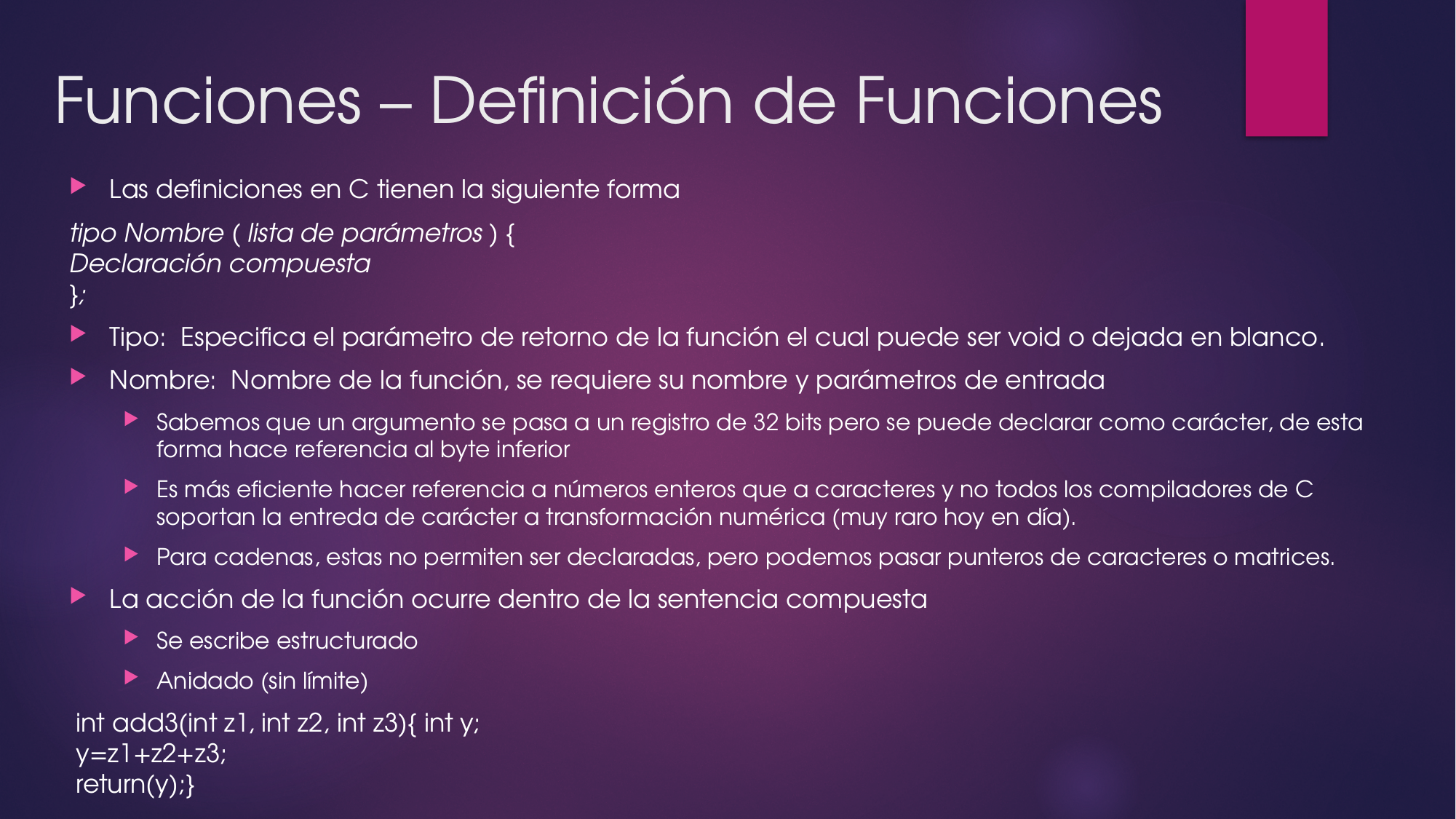

# Funciones – Definición de Funciones
Las definiciones en C tienen la siguiente forma
tipo Nombre ( lista de parámetros ) { 
Declaración compuesta 
};
Tipo:  Especifica el parámetro de retorno de la función el cual puede ser void o dejada en blanco.
Nombre:  Nombre de la función, se requiere su nombre y parámetros de entrada
Sabemos que un argumento se pasa a un registro de 32 bits pero se puede declarar como carácter, de esta forma hace referencia al byte inferior
Es más eficiente hacer referencia a números enteros que a caracteres y no todos los compiladores de C soportan la entreda de carácter a transformación numérica (muy raro hoy en día).
Para cadenas, estas no permiten ser declaradas, pero podemos pasar punteros de caracteres o matrices.
La acción de la función ocurre dentro de la sentencia compuesta
Se escribe estructurado
Anidado (sin límite)
int add3(int z1, int z2, int z3){ int y; 
y=z1+z2+z3; 
return(y);}